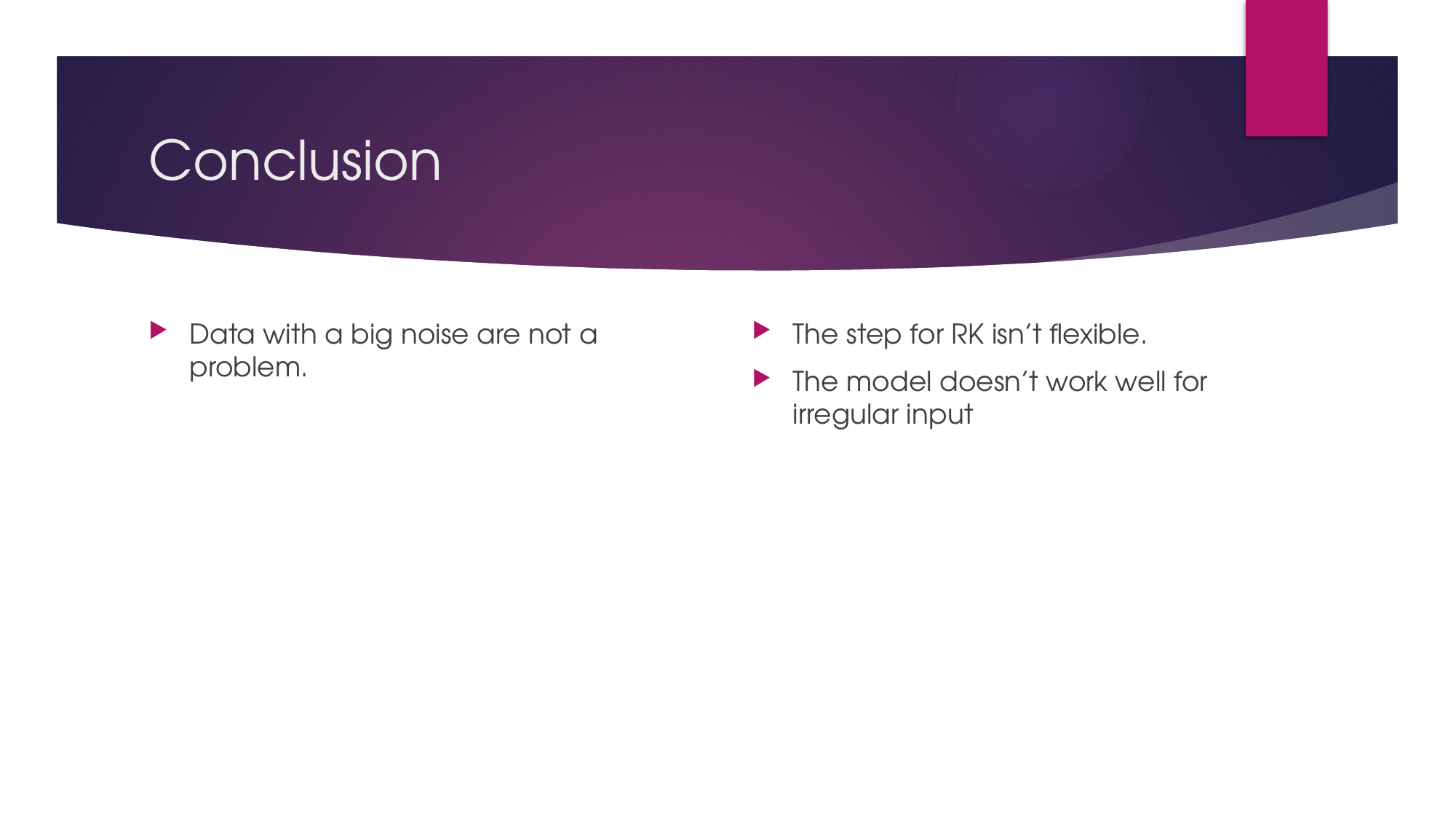

# Conclusion
Data with a big noise are not a problem.

The step for RK isn’t flexible.
The model doesn’t work well for irregular input